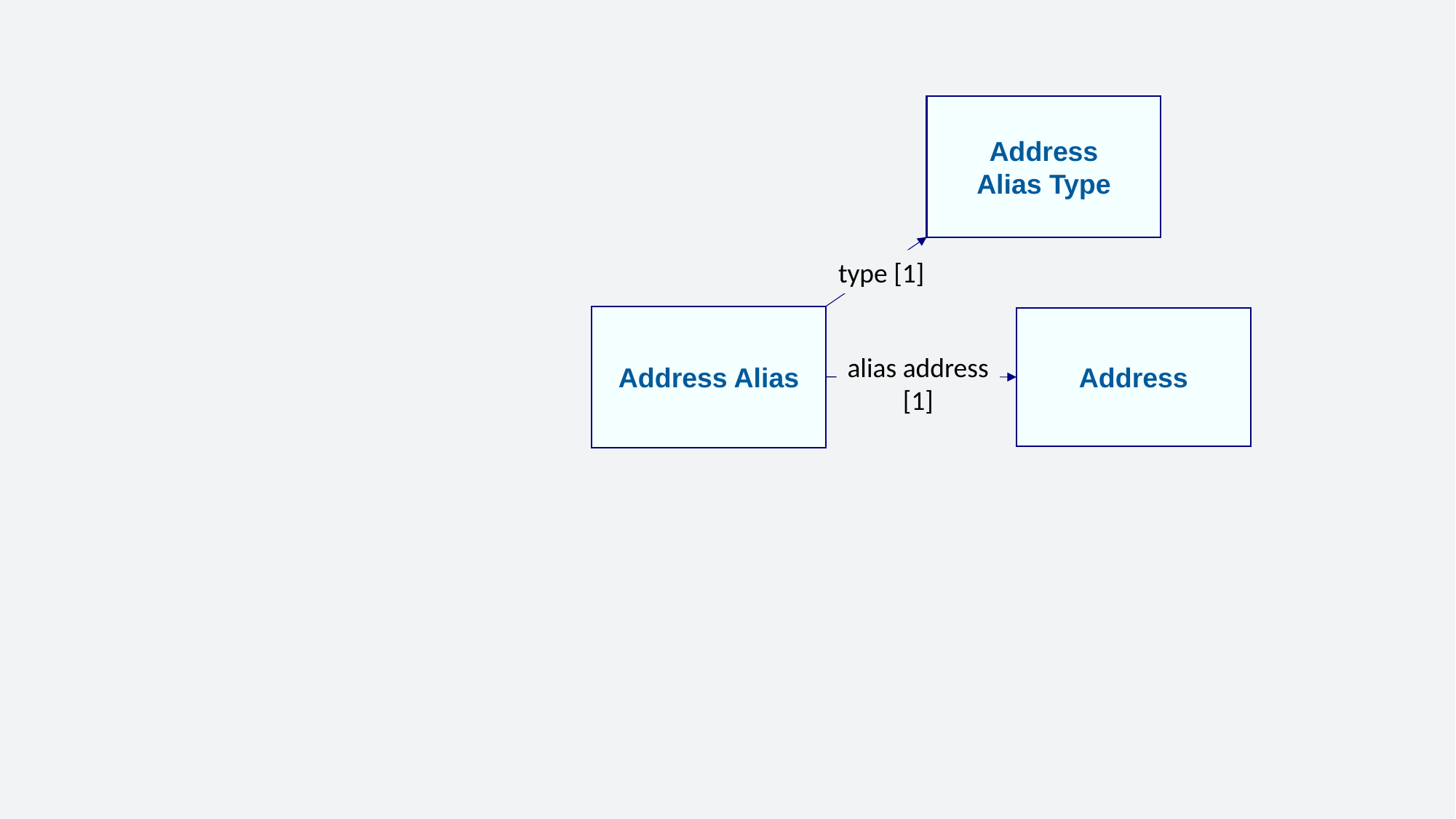

Address
Alias Type
type [1]
Address Alias
Address
alias address
[1]